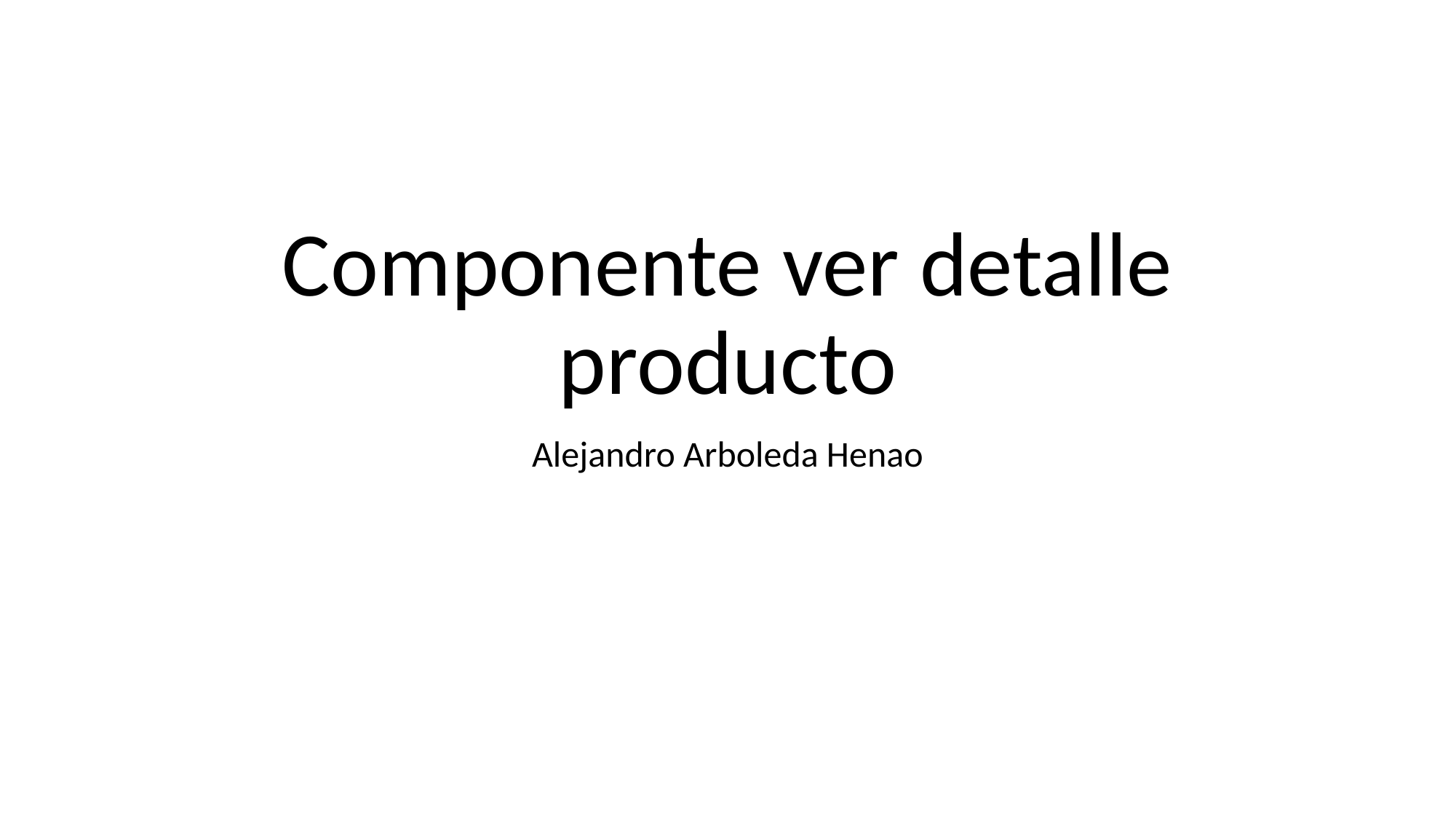

# Componente ver detalle producto
Alejandro Arboleda Henao